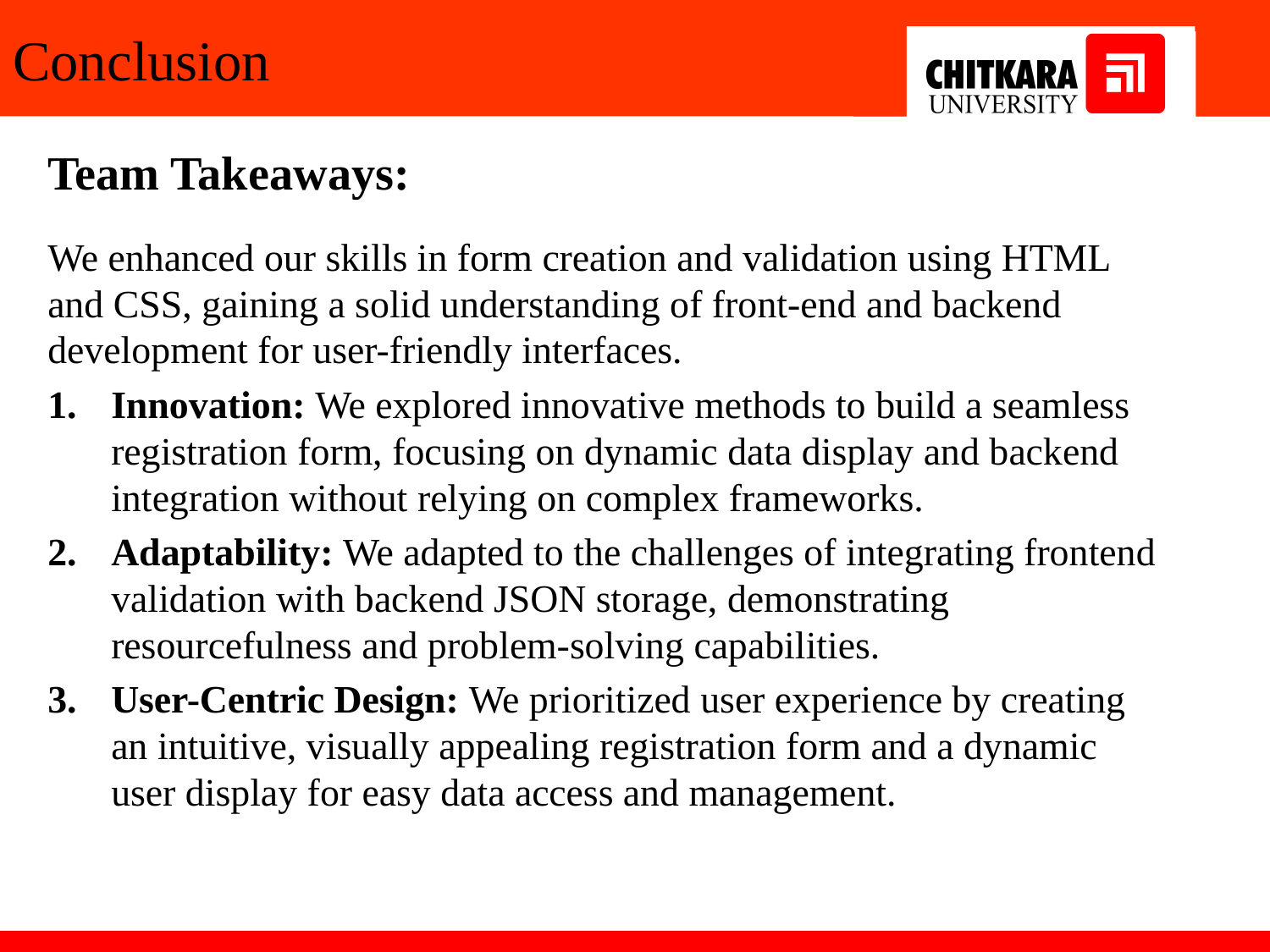

# Conclusion
Team Takeaways:

We enhanced our skills in form creation and validation using HTML and CSS, gaining a solid understanding of front-end and backend development for user-friendly interfaces.
Innovation: We explored innovative methods to build a seamless registration form, focusing on dynamic data display and backend integration without relying on complex frameworks.
Adaptability: We adapted to the challenges of integrating frontend validation with backend JSON storage, demonstrating resourcefulness and problem-solving capabilities.
User-Centric Design: We prioritized user experience by creating an intuitive, visually appealing registration form and a dynamic user display for easy data access and management.